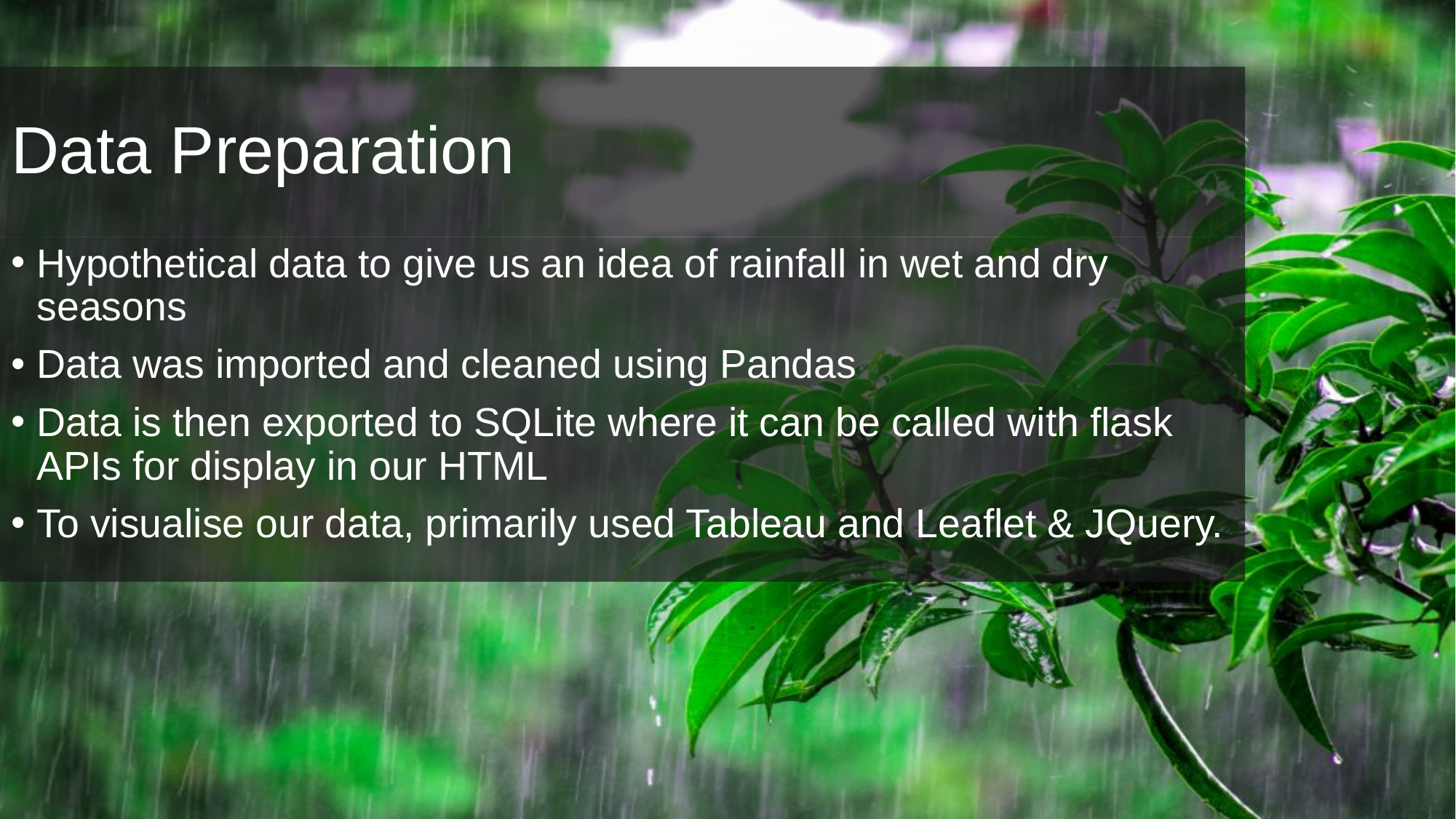

# Data Preparation
Hypothetical data to give us an idea of rainfall in wet and dry seasons
Data was imported and cleaned using Pandas
Data is then exported to SQLite where it can be called with flask APIs for display in our HTML
To visualise our data, primarily used Tableau and Leaflet & JQuery.